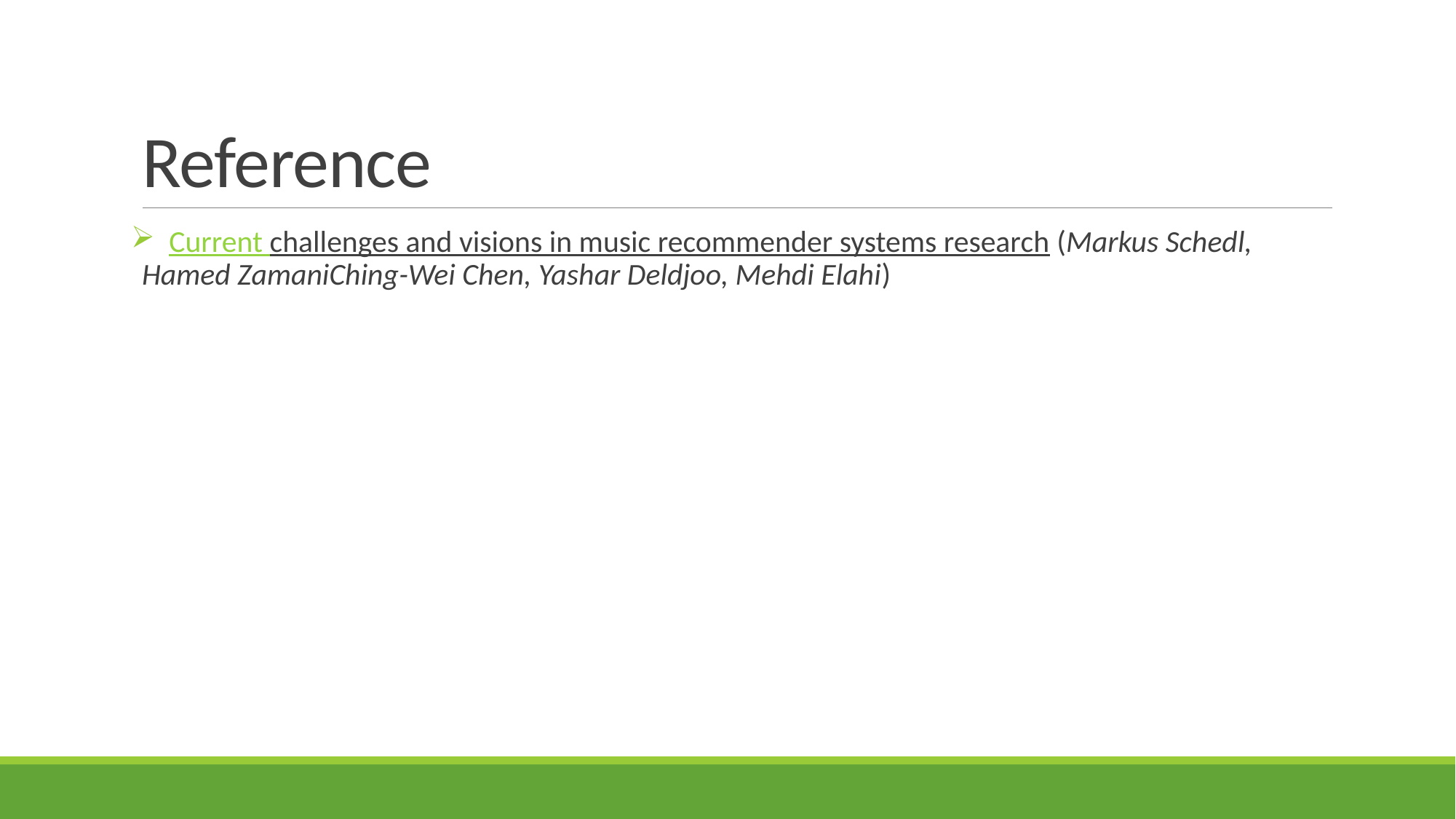

# Reference
  Current challenges and visions in music recommender systems research (Markus Schedl, Hamed ZamaniChing-Wei Chen, Yashar Deldjoo, Mehdi Elahi)